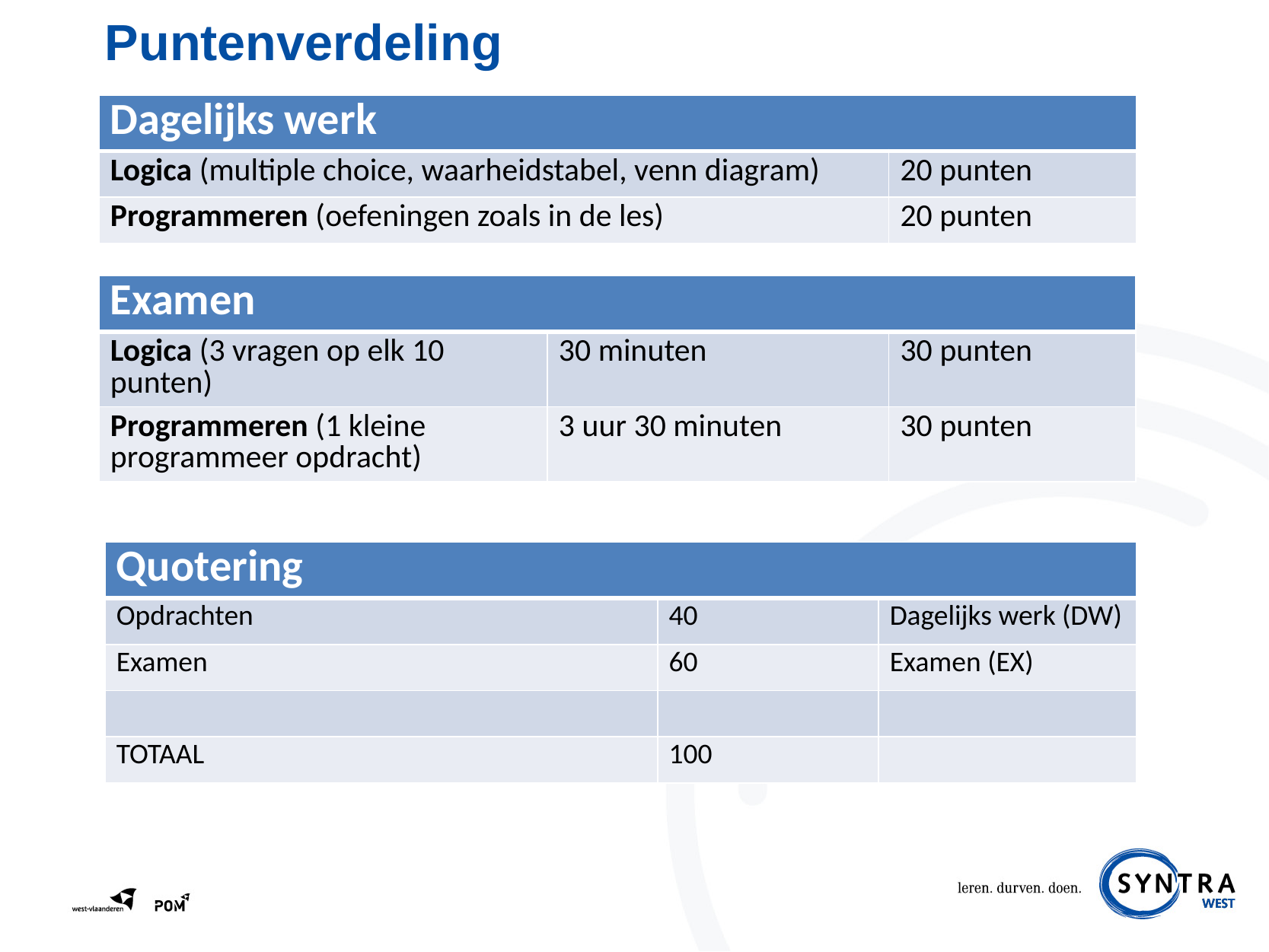

# Puntenverdeling
| Dagelijks werk |  |
| --- | --- |
| Logica (multiple choice, waarheidstabel, venn diagram) | 20 punten |
| Programmeren (oefeningen zoals in de les) | 20 punten |
| Examen |  |  |
| --- | --- | --- |
| Logica (3 vragen op elk 10 punten) | 30 minuten | 30 punten |
| Programmeren (1 kleine programmeer opdracht) | 3 uur 30 minuten | 30 punten |
| Quotering |  |  |
| --- | --- | --- |
| Opdrachten | 40 | Dagelijks werk (DW) |
| Examen | 60 | Examen (EX) |
|  |  |  |
| TOTAAL | 100 |  |